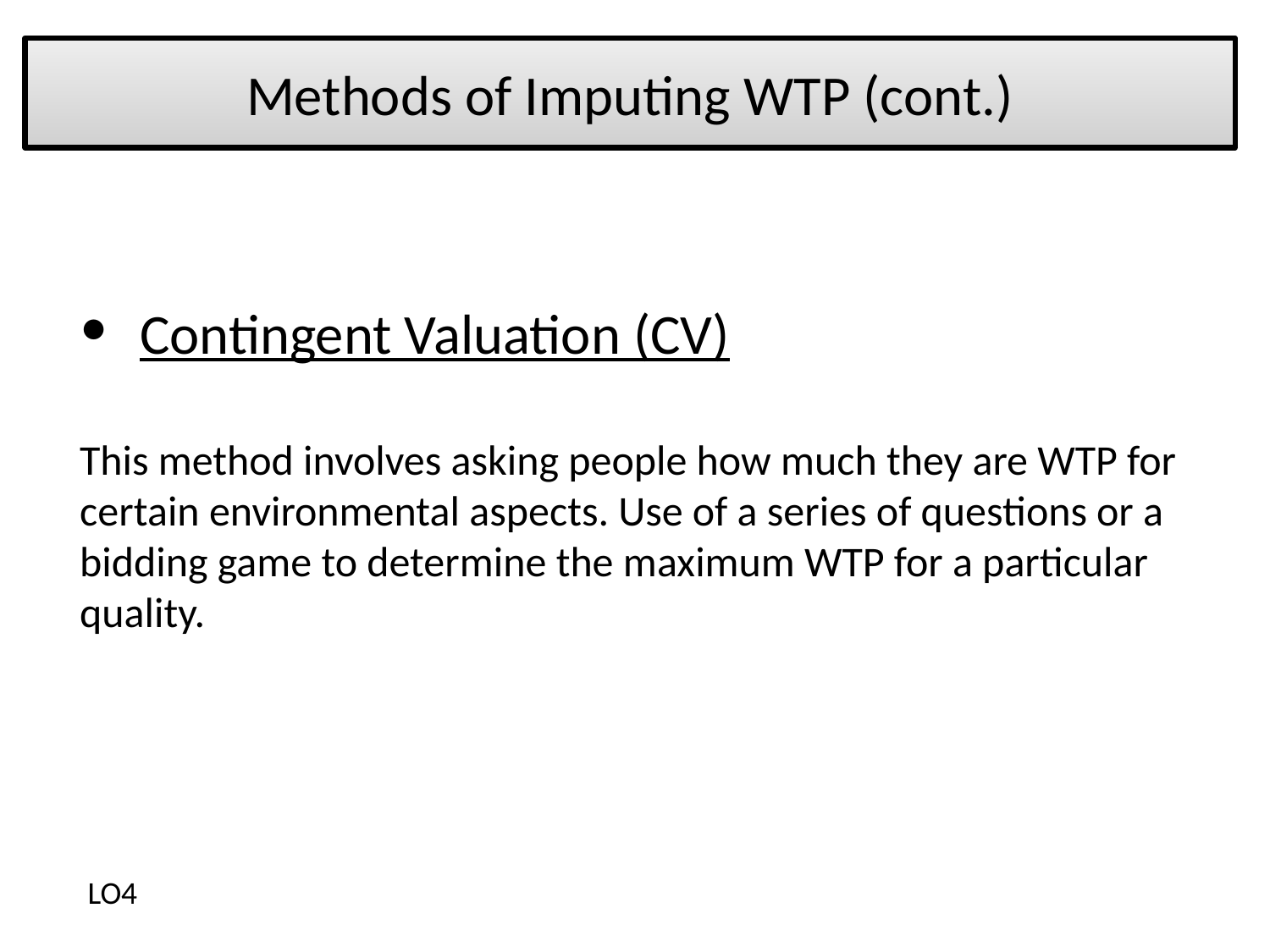

# Methods of Imputing WTP (cont.)
Contingent Valuation (CV)

This method involves asking people how much they are WTP for certain environmental aspects. Use of a series of questions or a bidding game to determine the maximum WTP for a particular quality.
LO4